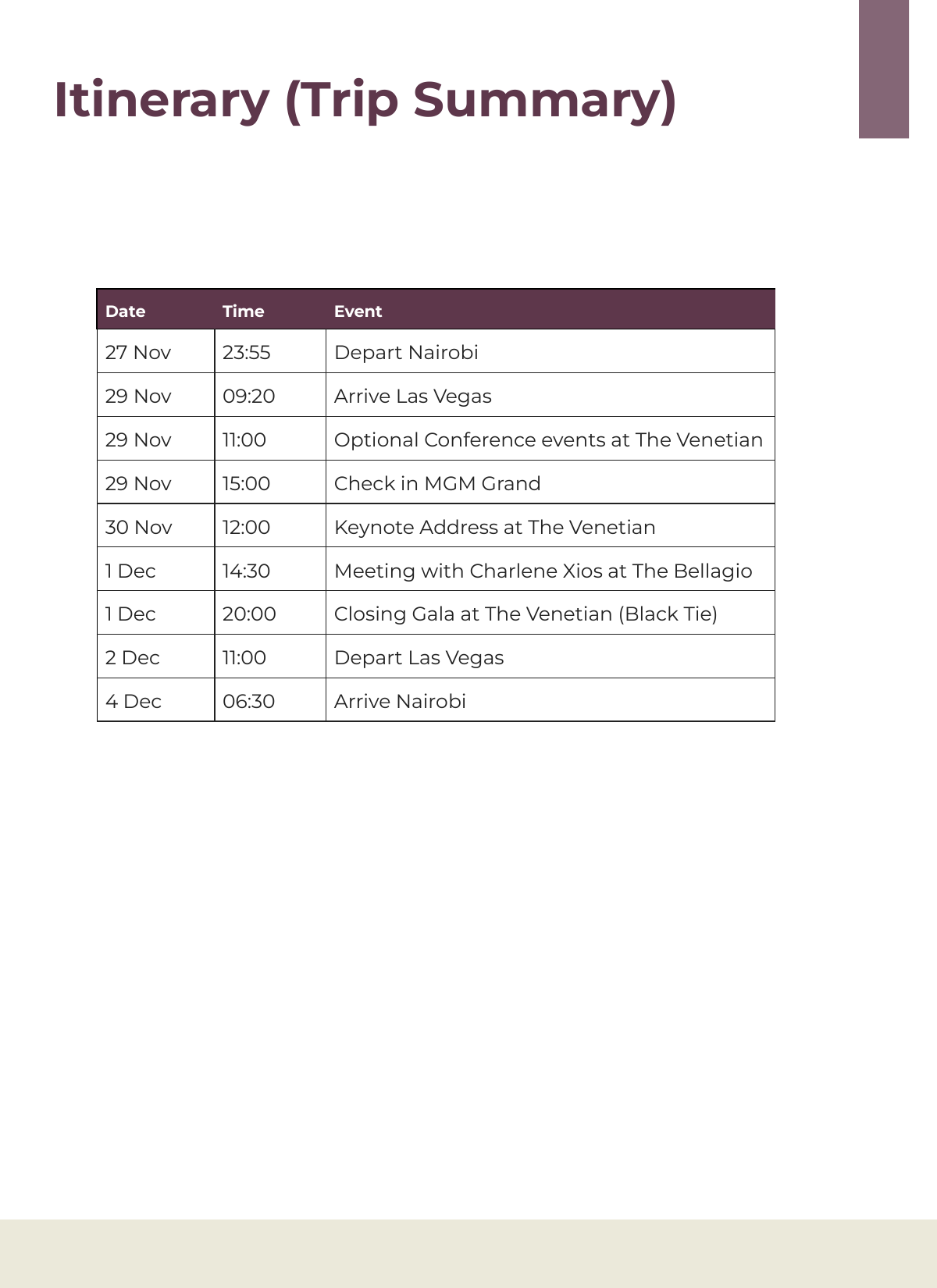

Itinerary (Trip Summary)
| Date | Time | Event |
| --- | --- | --- |
| 27 Nov | 23:55 | Depart Nairobi |
| 29 Nov | 09:20 | Arrive Las Vegas |
| 29 Nov | 11:00 | Optional Conference events at The Venetian |
| 29 Nov | 15:00 | Check in MGM Grand |
| 30 Nov | 12:00 | Keynote Address at The Venetian |
| 1 Dec | 14:30 | Meeting with Charlene Xios at The Bellagio |
| 1 Dec | 20:00 | Closing Gala at The Venetian (Black Tie) |
| 2 Dec | 11:00 | Depart Las Vegas |
| 4 Dec | 06:30 | Arrive Nairobi |